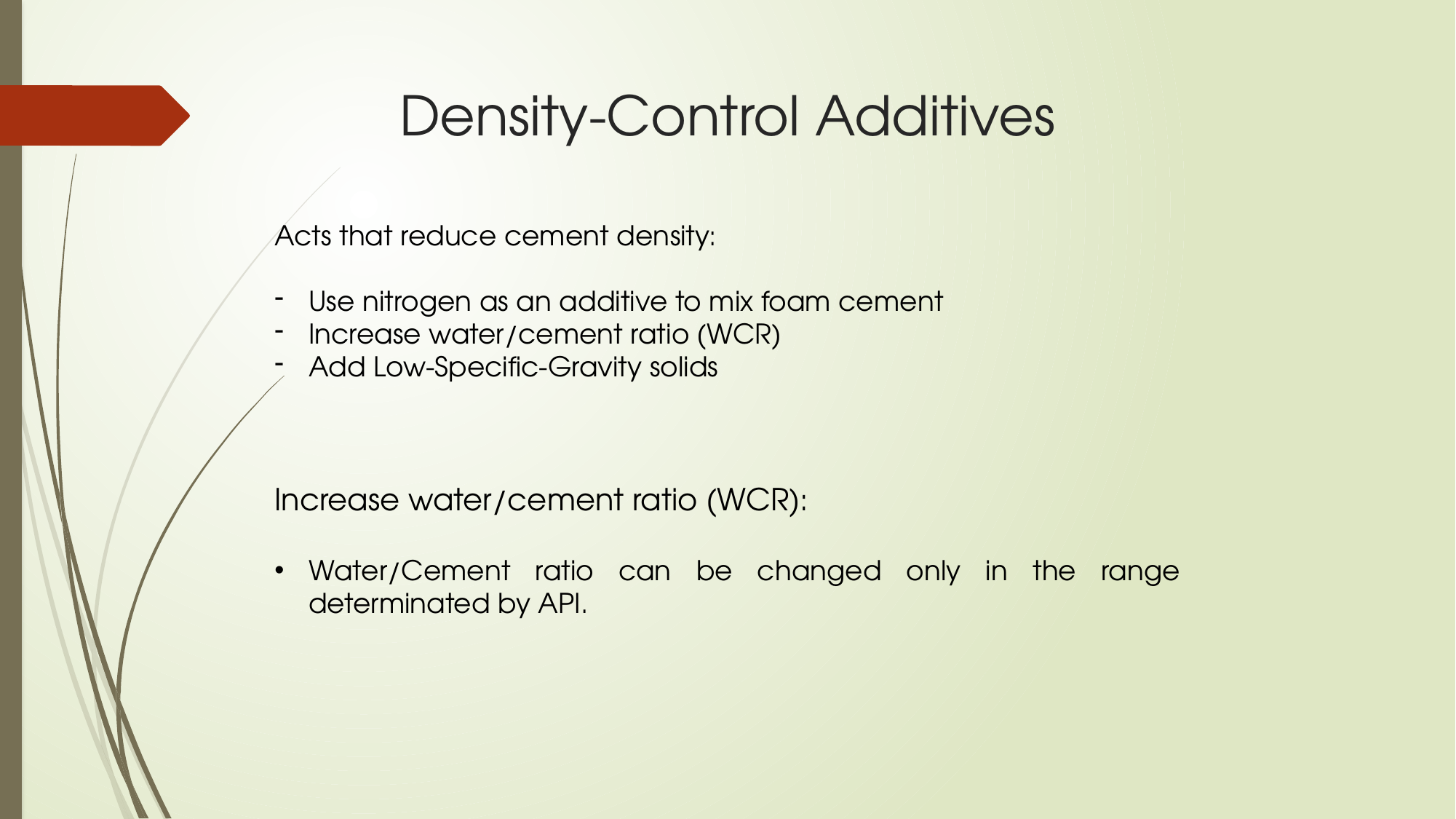

# Density-Control Additives
Acts that reduce cement density:

Use nitrogen as an additive to mix foam cement
Increase water/cement ratio (WCR)
Add Low-Specific-Gravity solids

Increase water/cement ratio (WCR):

Water/Cement ratio can be changed only in the range determinated by API.